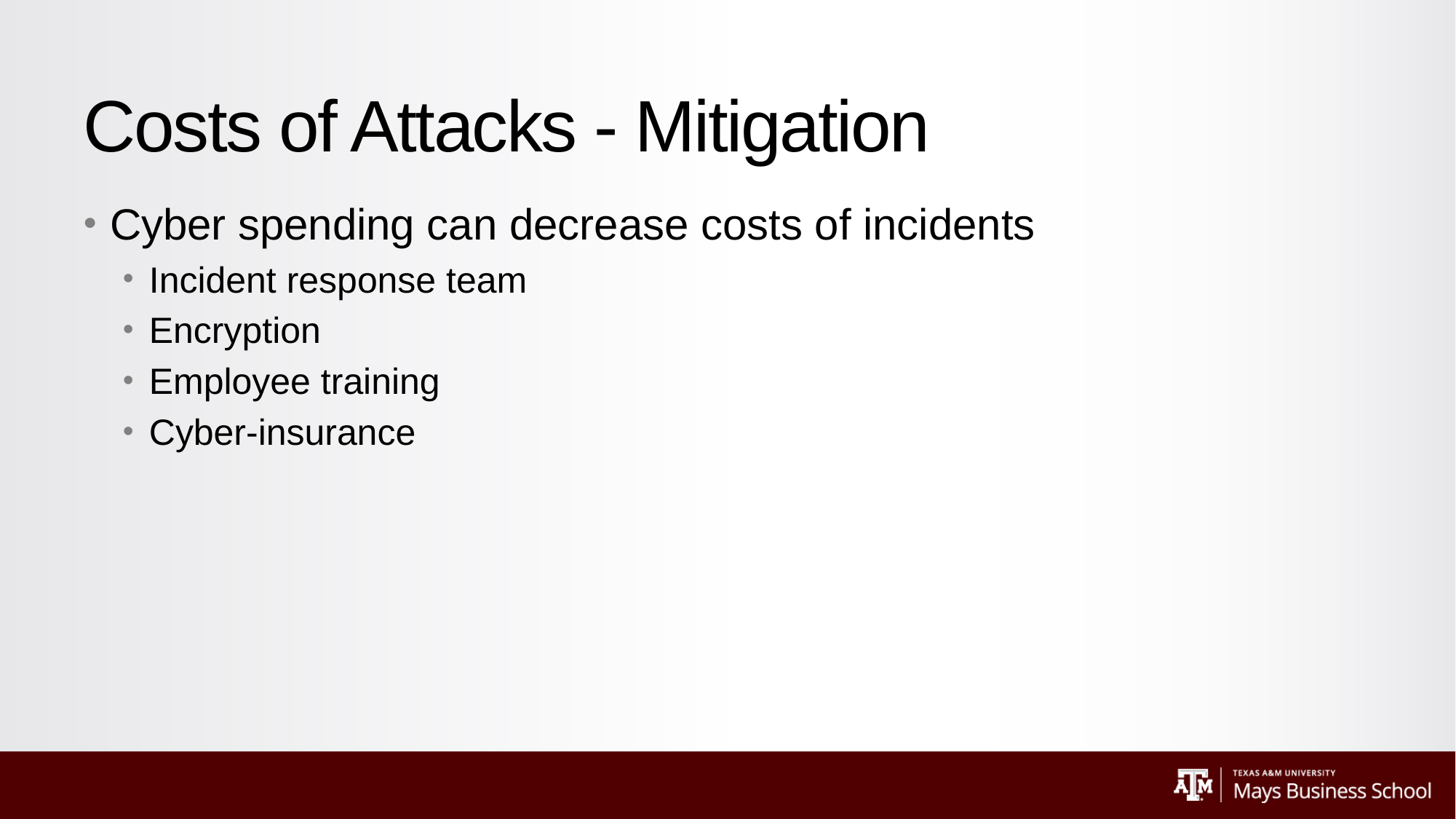

# Costs of Attacks - Mitigation
Cyber spending can decrease costs of incidents
Incident response team
Encryption
Employee training
Cyber-insurance